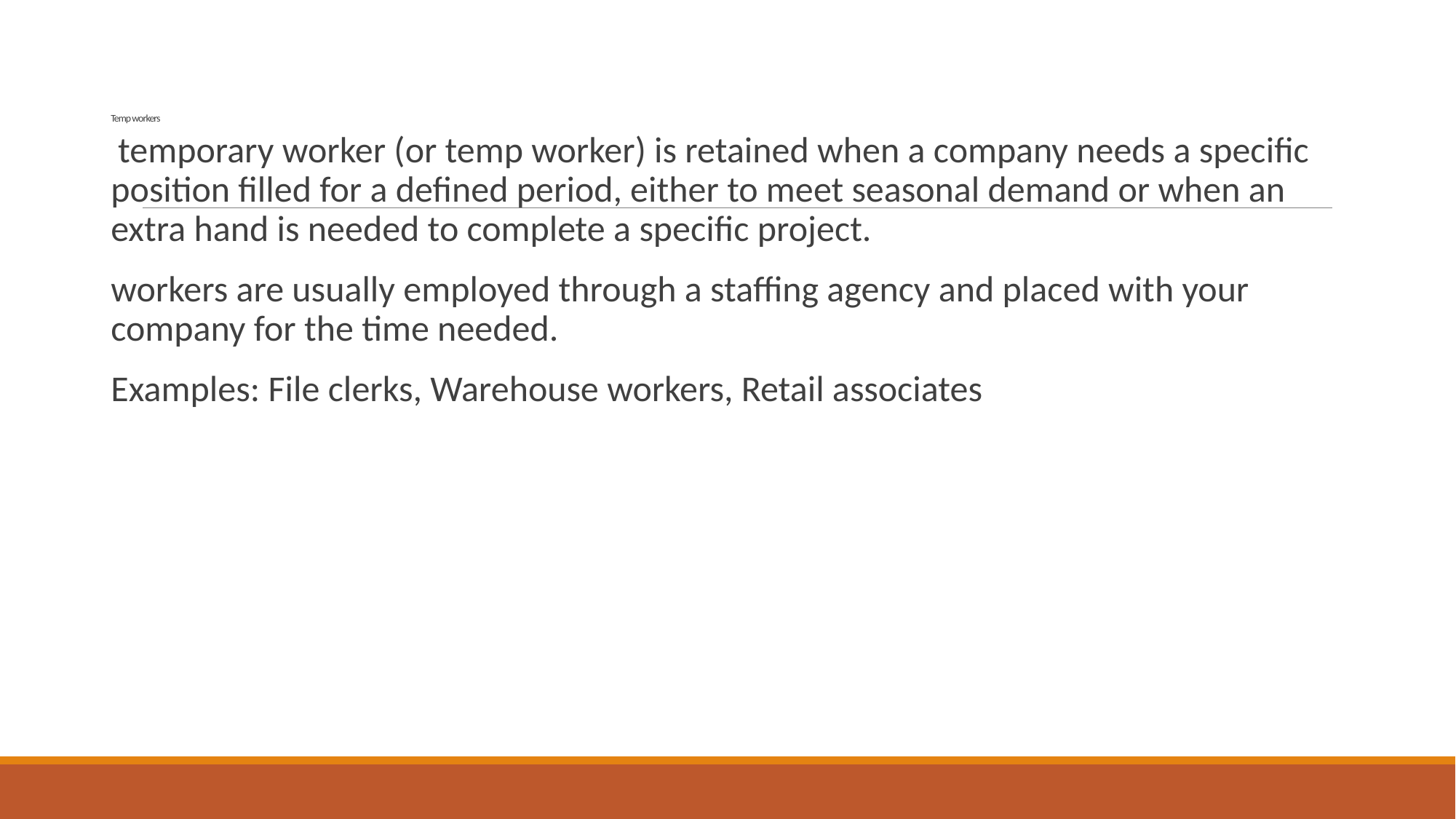

# Temp workers
 temporary worker (or temp worker) is retained when a company needs a specific position filled for a defined period, either to meet seasonal demand or when an extra hand is needed to complete a specific project.
workers are usually employed through a staffing agency and placed with your company for the time needed.
Examples: File clerks, Warehouse workers, Retail associates